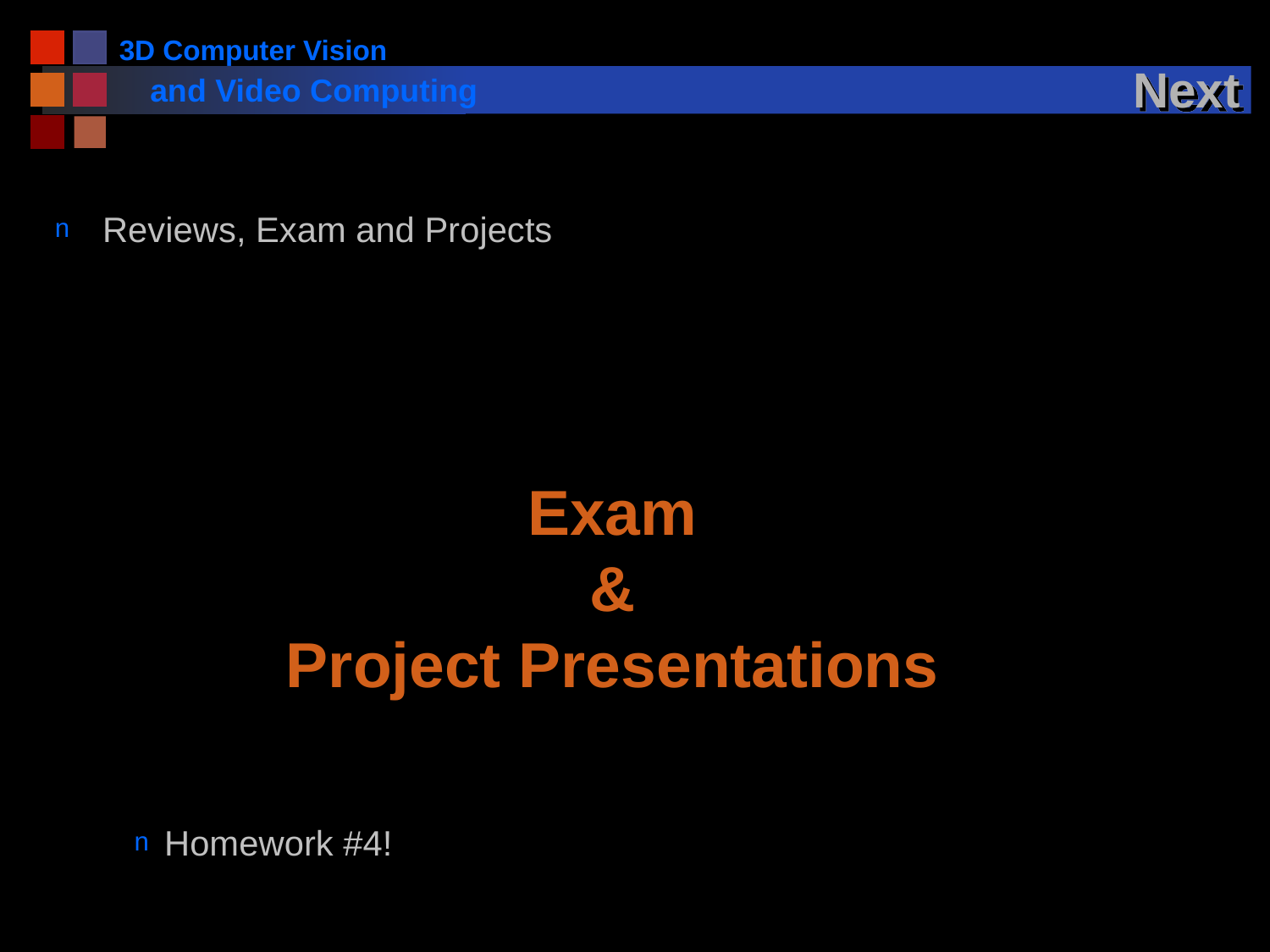

# Next
Reviews, Exam and Projects
Exam
&
Project Presentations
Homework #4!